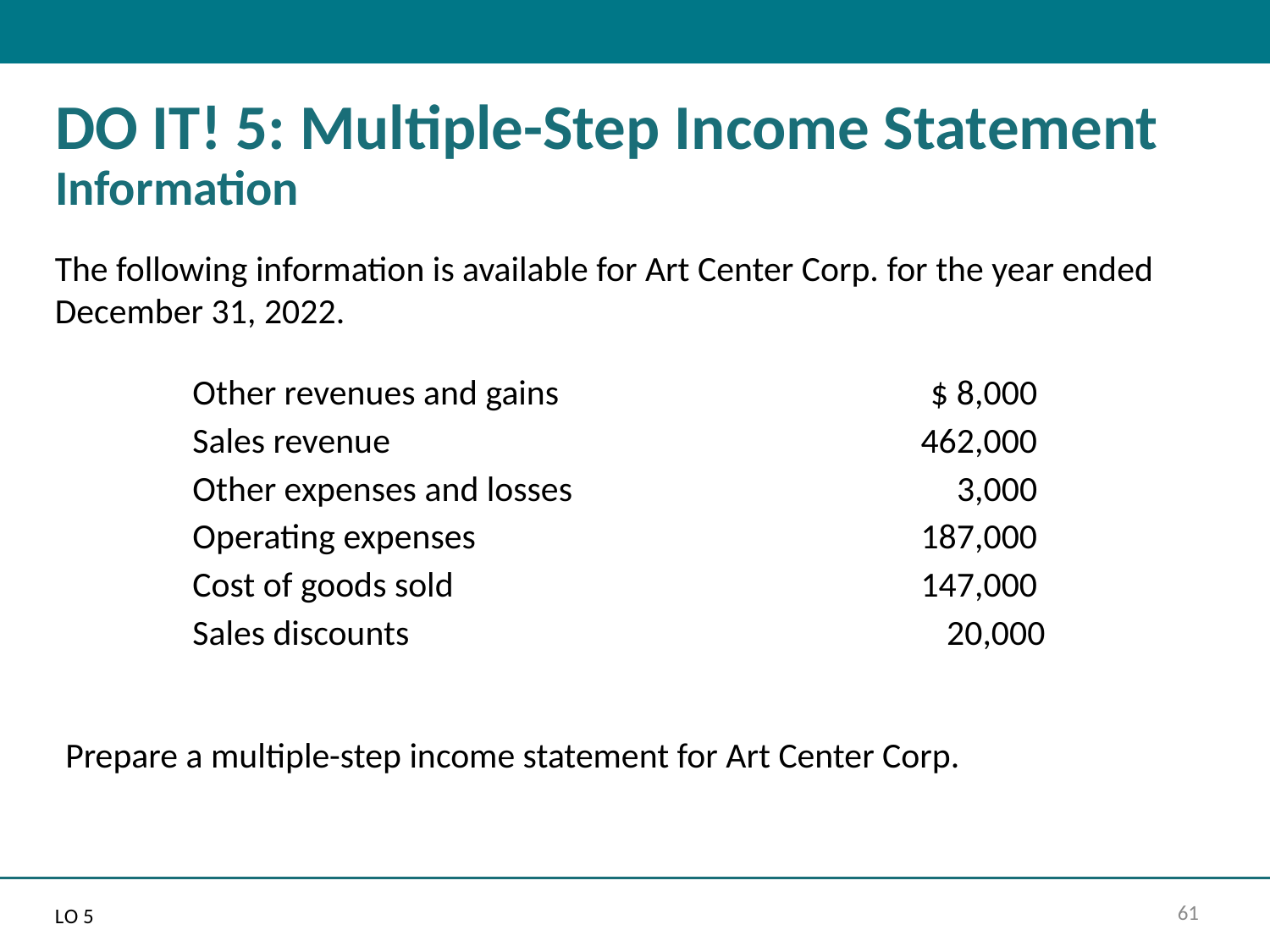

# DO IT! 5: Multiple-Step Income Statement Information
The following information is available for Art Center Corp. for the year ended December 31, 2022.
| Other revenues and gains | $ 8,000 |
| --- | --- |
| Sales revenue | 462,000 |
| Other expenses and losses | 3,000 |
| Operating expenses | 187,000 |
| Cost of goods sold | 147,000 |
| Sales discounts | 20,000 |
Prepare a multiple-step income statement for Art Center Corp.
L O 5